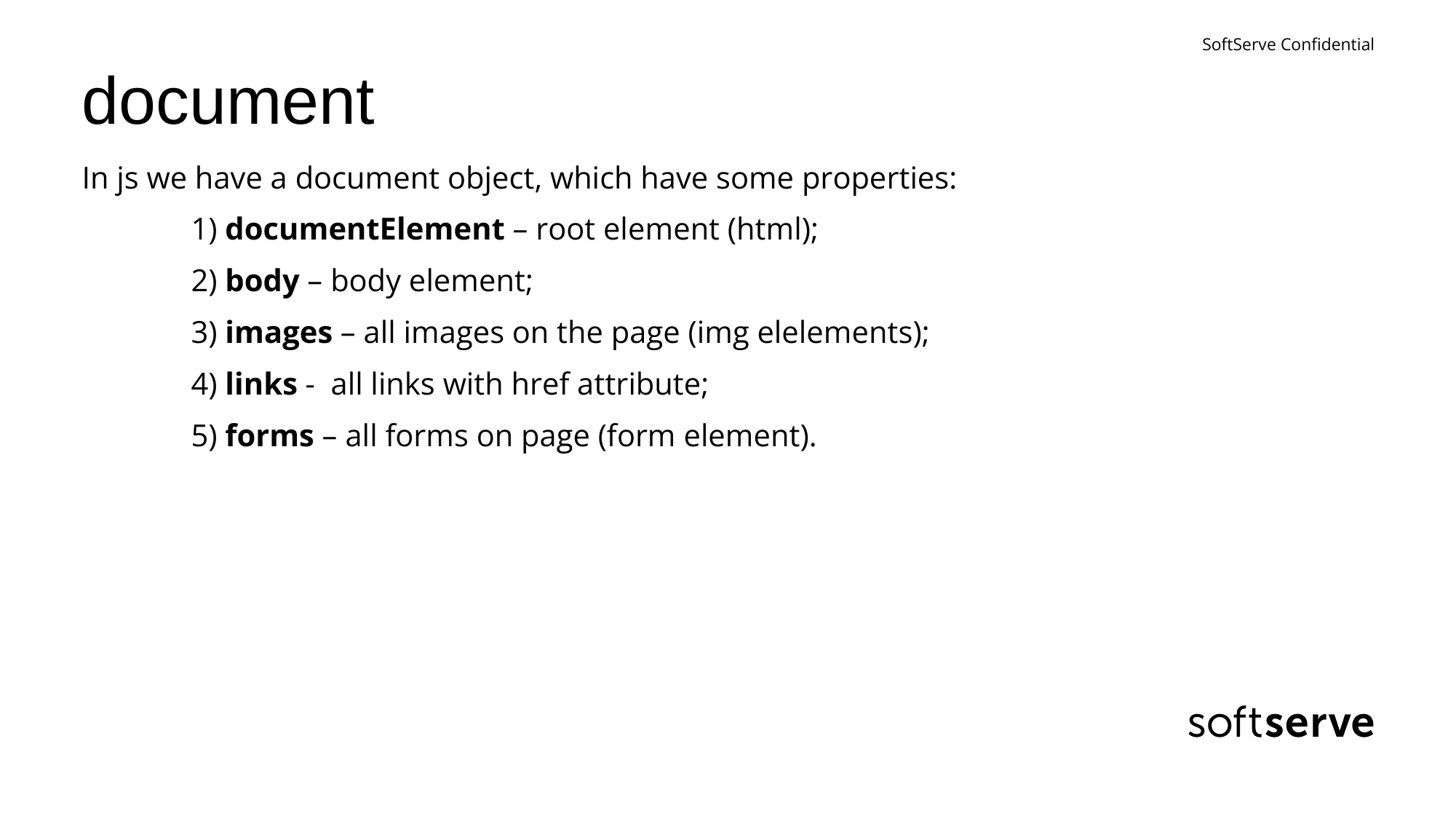

# document
In js we have a document object, which have some properties:
	1) documentElement – root element (html);
	2) body – body element;
	3) images – all images on the page (img elelements);
	4) links -  all links with href attribute;
	5) forms – all forms on page (form element).